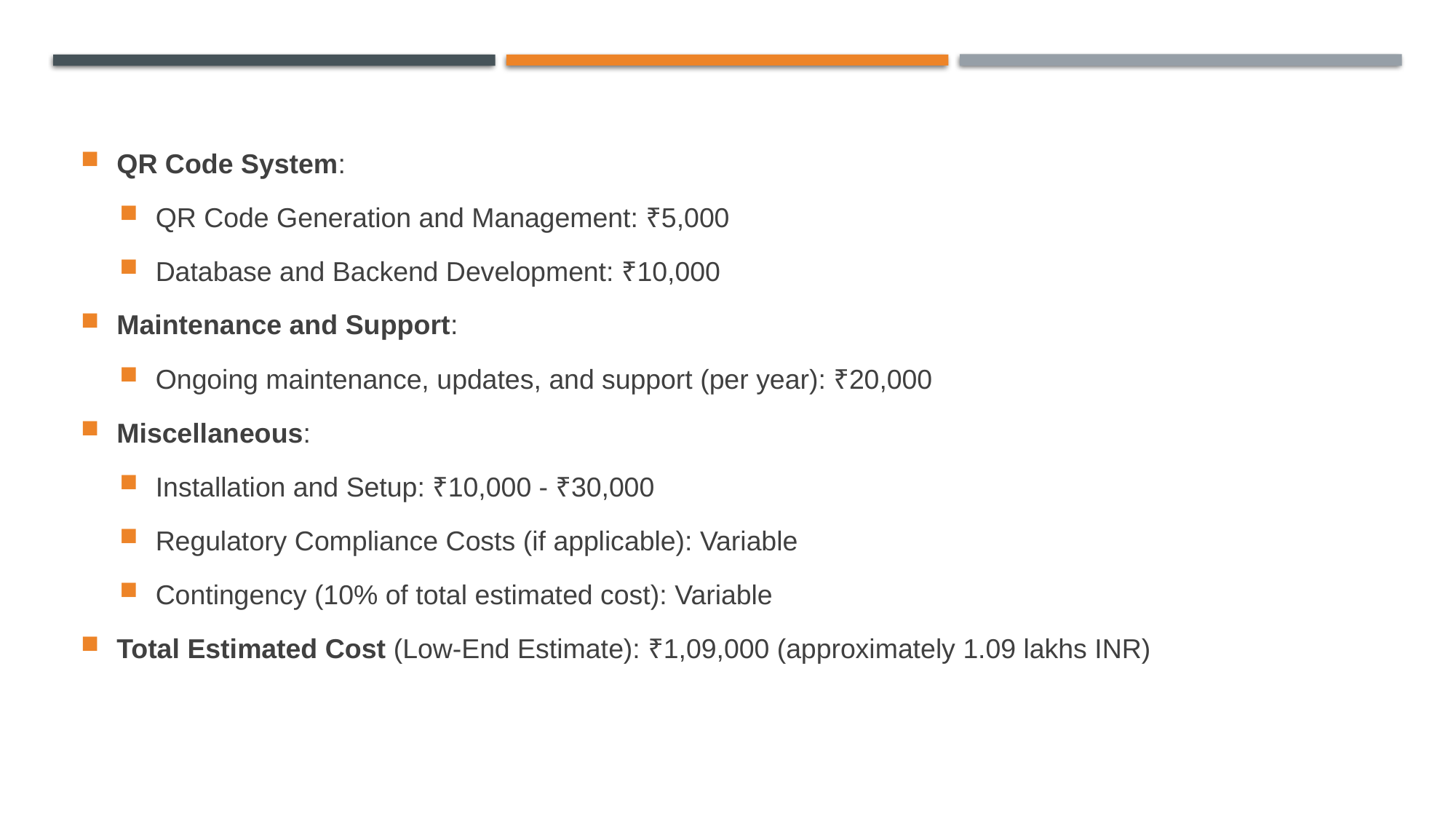

QR Code System:
QR Code Generation and Management: ₹5,000
Database and Backend Development: ₹10,000
Maintenance and Support:
Ongoing maintenance, updates, and support (per year): ₹20,000
Miscellaneous:
Installation and Setup: ₹10,000 - ₹30,000
Regulatory Compliance Costs (if applicable): Variable
Contingency (10% of total estimated cost): Variable
Total Estimated Cost (Low-End Estimate): ₹1,09,000 (approximately 1.09 lakhs INR)